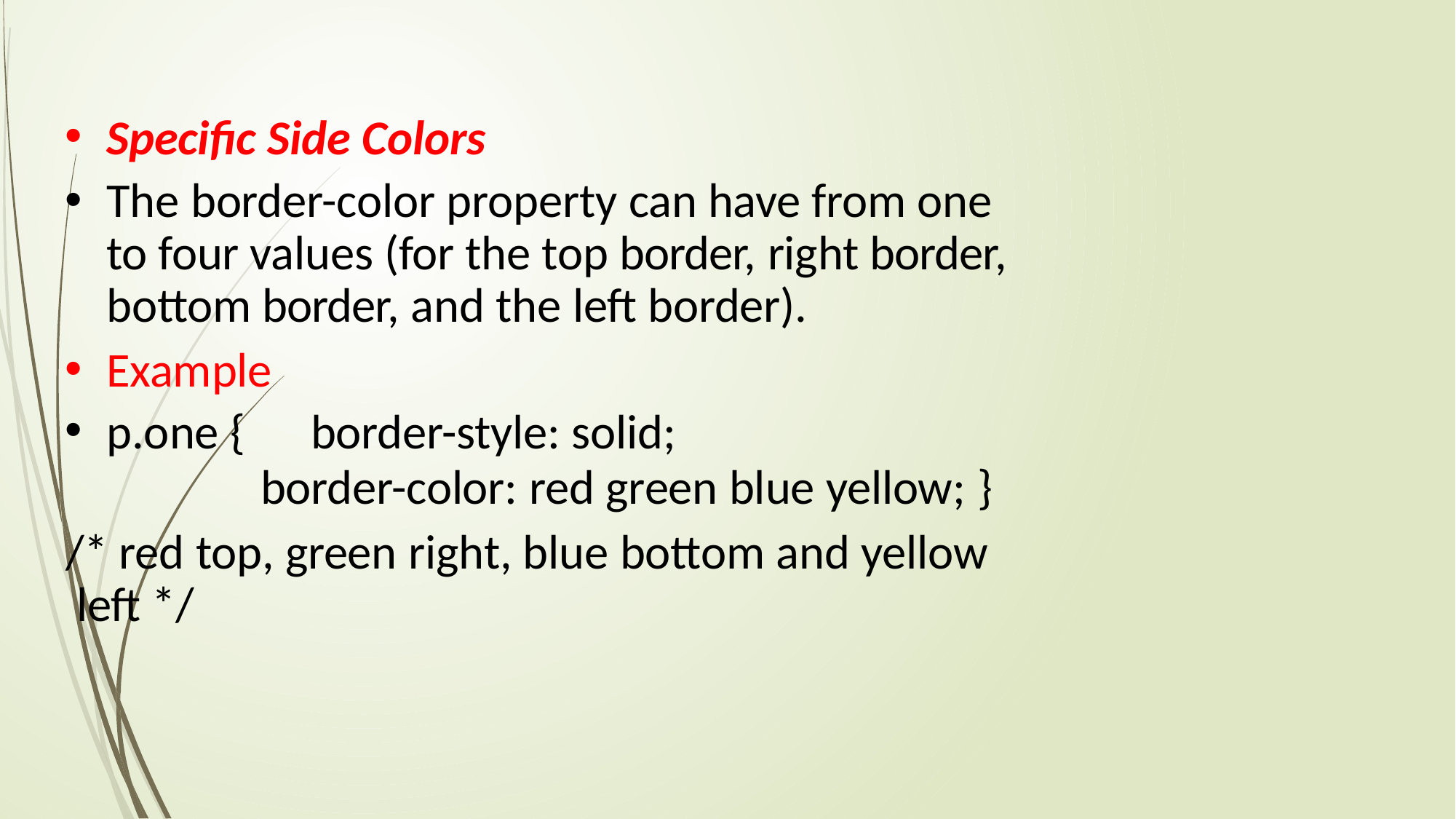

Specific Side Colors
The border-color property can have from one  to four values (for the top border, right border,  bottom border, and the left border).
Example
p.one {	border-style: solid;
border-color: red green blue yellow; }
/* red top, green right, blue bottom and yellow  left */